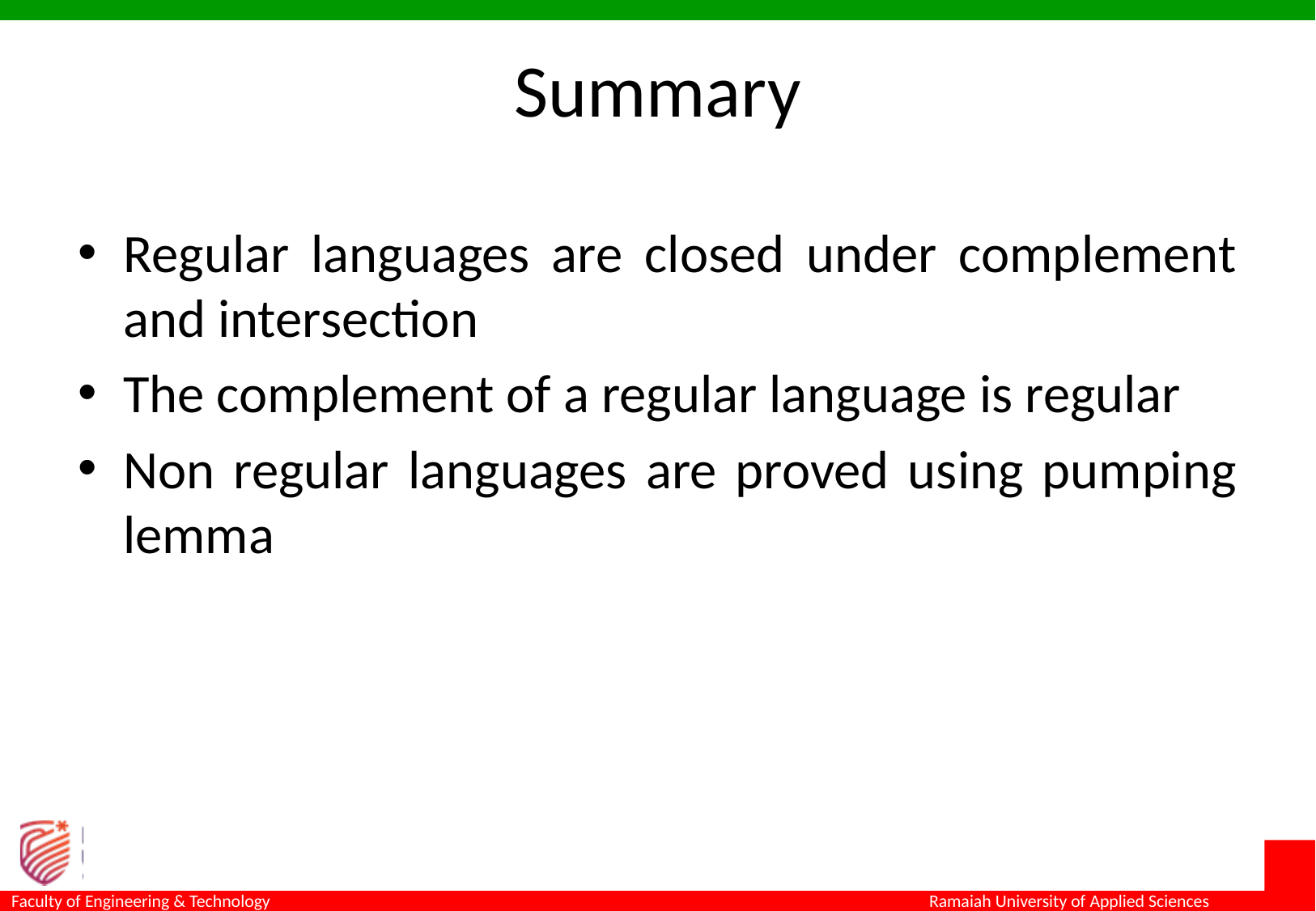

# Summary
Regular languages are closed under complement and intersection
The complement of a regular language is regular
Non regular languages are proved using pumping lemma